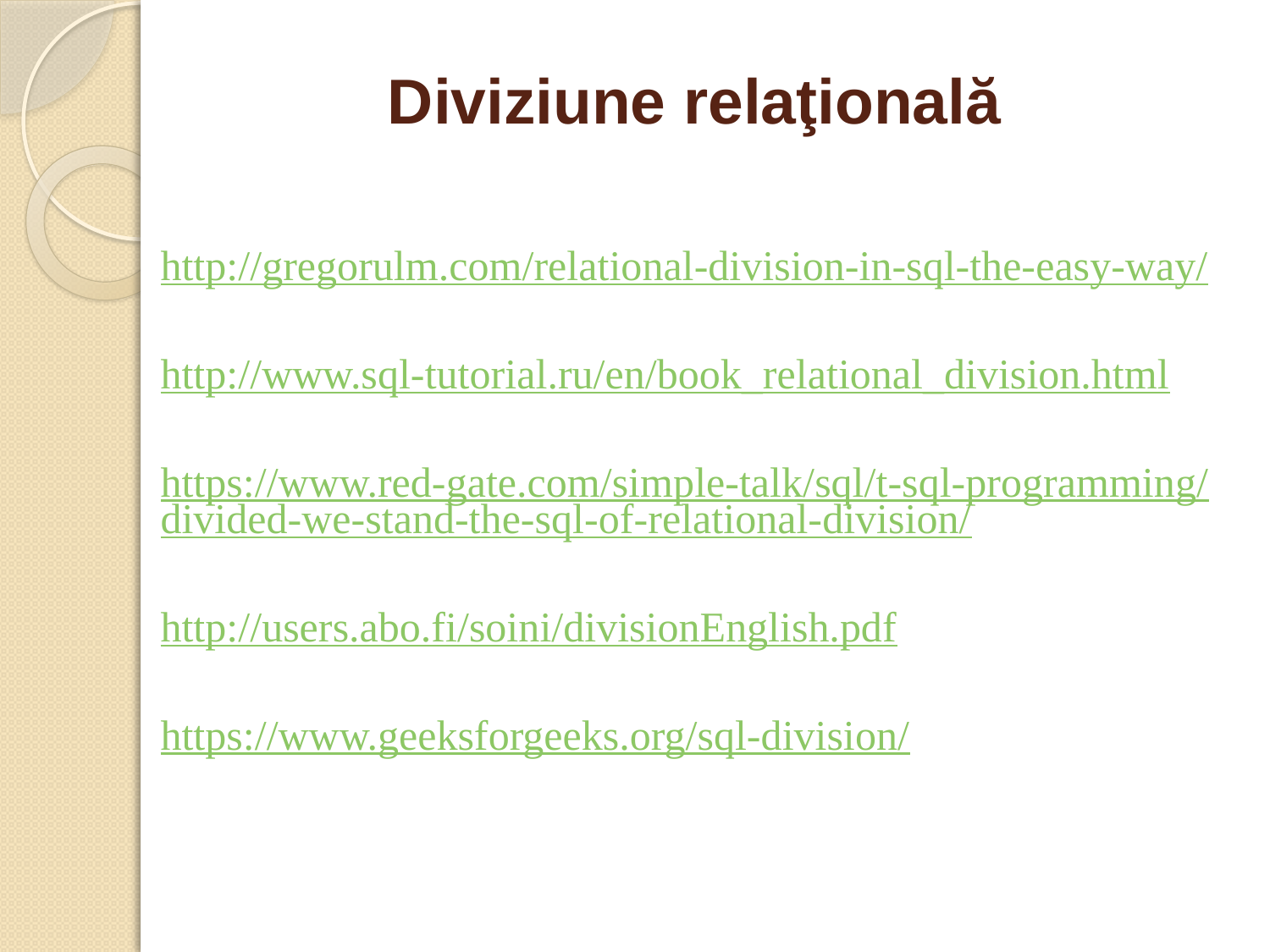

# Diviziune relaţională
http://gregorulm.com/relational-division-in-sql-the-easy-way/

http://www.sql-tutorial.ru/en/book_relational_division.html

https://www.red-gate.com/simple-talk/sql/t-sql-programming/divided-we-stand-the-sql-of-relational-division/

http://users.abo.fi/soini/divisionEnglish.pdf

https://www.geeksforgeeks.org/sql-division/